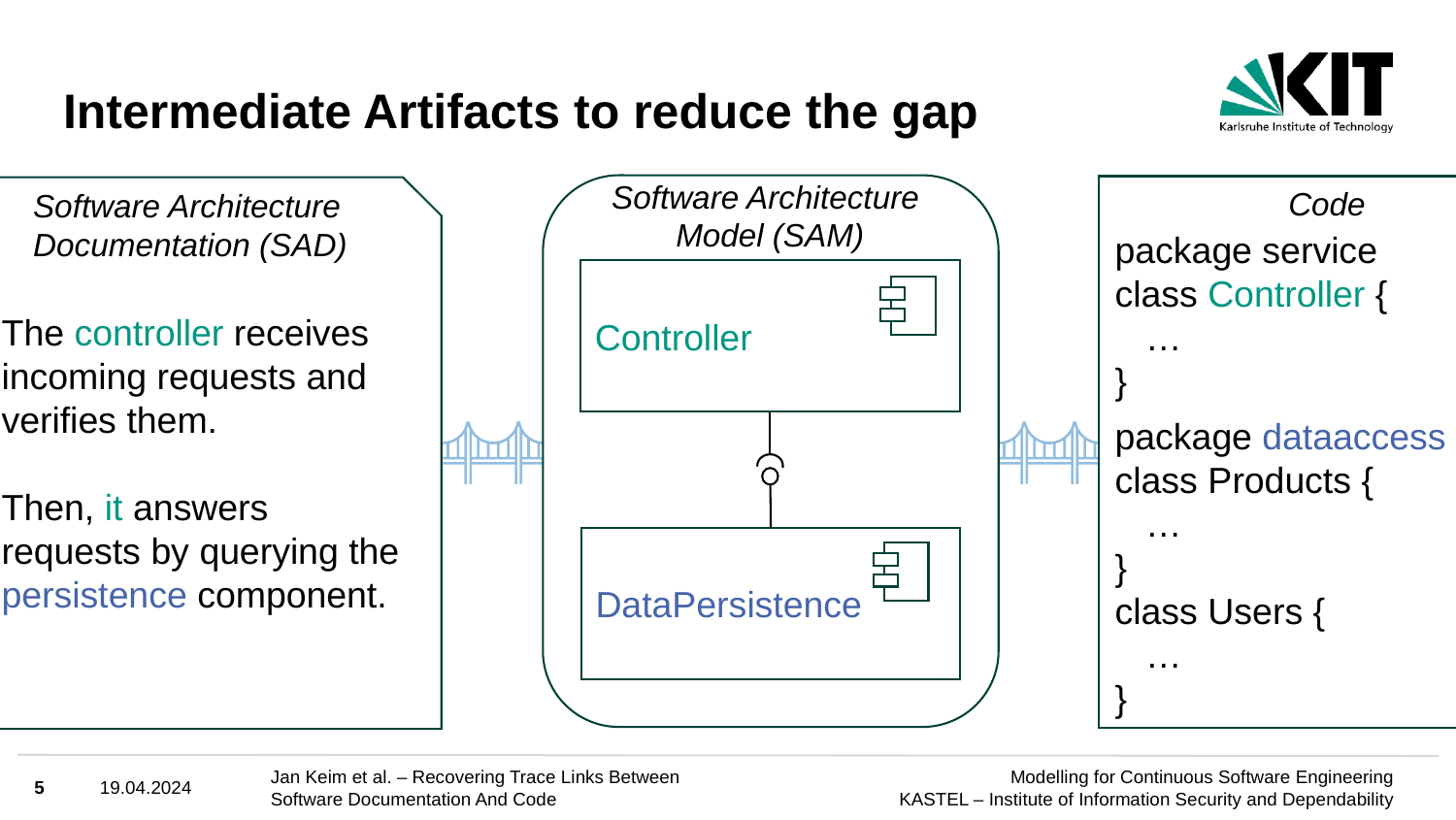

# Intermediate Artifacts to reduce the gap
Software Architecture
Model (SAM)

Controller

DataPersistence

Code

package service
class Controller {
   …
}

package dataaccess
class Products {
   …
}
class Users {
   …
}

The controller receives incoming requests and verifies them.

Then, it answers requests by querying the persistence component.
Software Architecture
Documentation (SAD)

5
19.04.2024